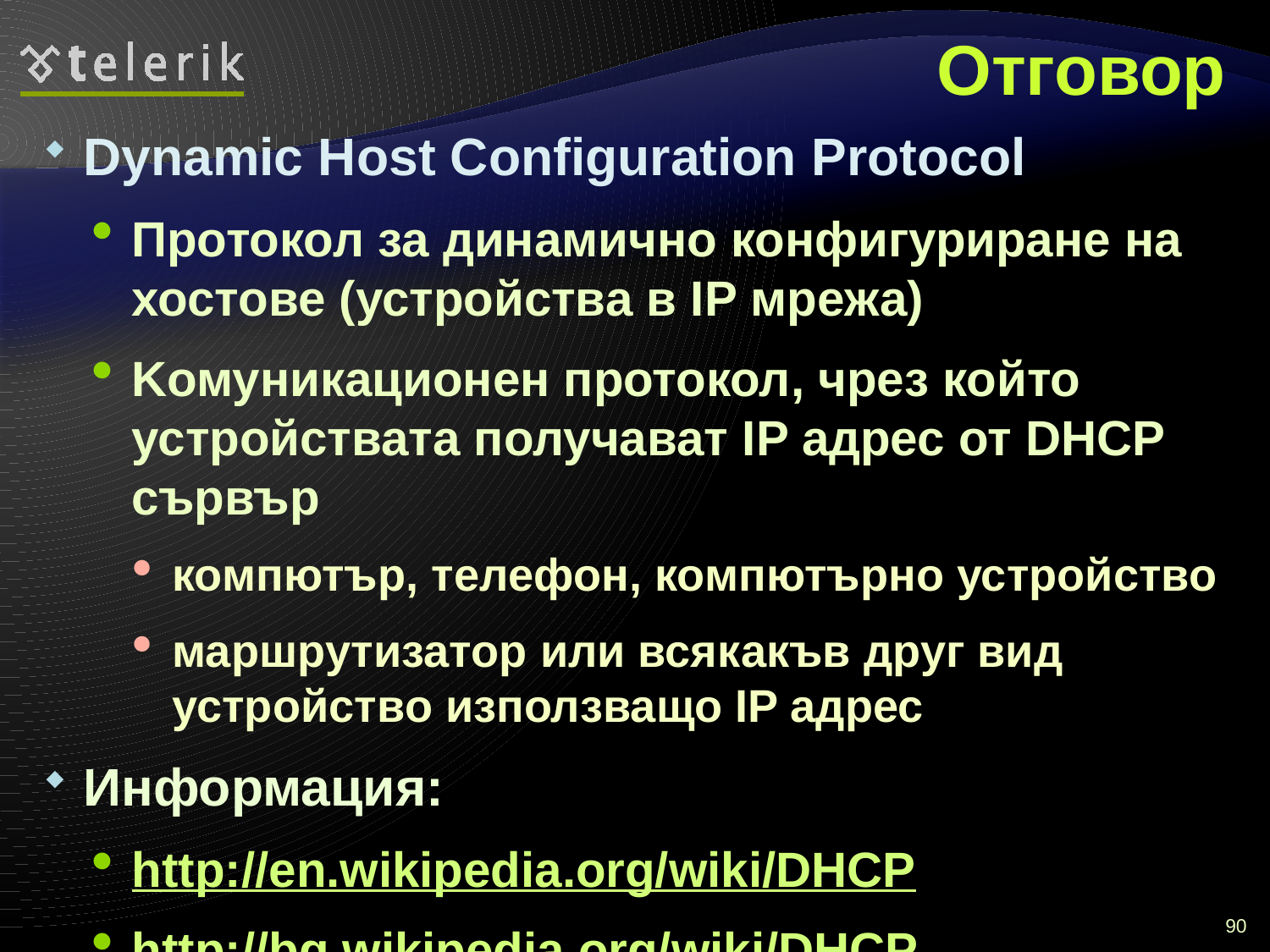

# Отговор
Dynamic Host Configuration Protocol
Протокол за динамично конфигуриране на хостове (устройства в IP мрежа)
Kомуникационен протокол, чрез който устройствата получават IP адрес от DHCP сървър
компютър, телефон, компютърно устройство
маршрутизатор или всякакъв друг вид устройство използващо IP адрес
Информация:
http://en.wikipedia.org/wiki/DHCP
http://bg.wikipedia.org/wiki/DHCP
90